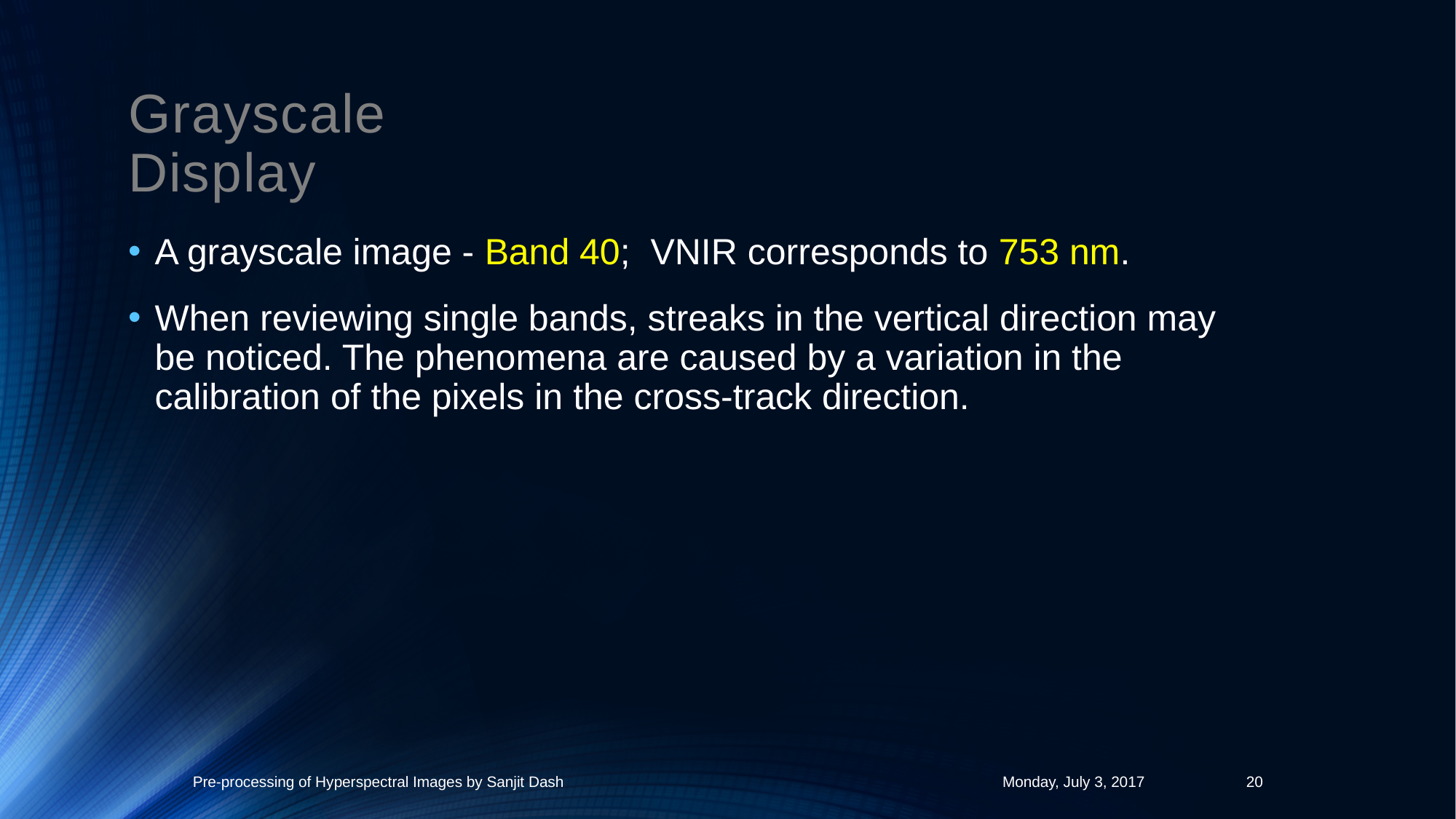

# Grayscale Display
A grayscale image - Band 40;  VNIR corresponds to 753 nm.
When reviewing single bands, streaks in the vertical direction may be noticed. The phenomena are caused by a variation in the calibration of the pixels in the cross-track direction.
Pre-processing of Hyperspectral Images by Sanjit Dash
Monday, July 3, 2017
20